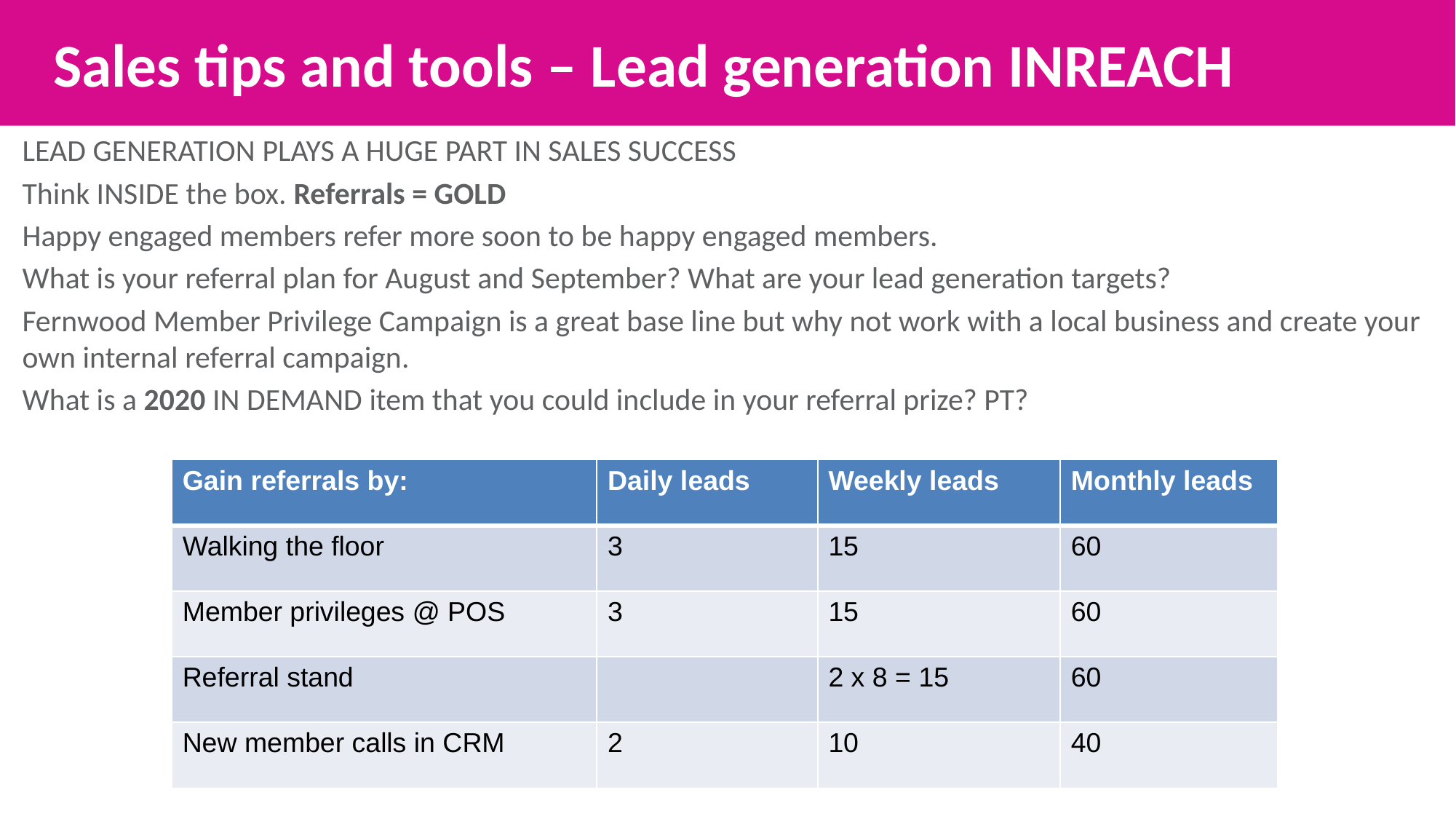

Sales tips and tools – Lead generation INREACH
LEAD GENERATION PLAYS A HUGE PART IN SALES SUCCESS
Think INSIDE the box. Referrals = GOLD
Happy engaged members refer more soon to be happy engaged members.
What is your referral plan for August and September? What are your lead generation targets?
Fernwood Member Privilege Campaign is a great base line but why not work with a local business and create your own internal referral campaign.
What is a 2020 IN DEMAND item that you could include in your referral prize? PT?

| Gain referrals by: | Daily leads | Weekly leads | Monthly leads |
| --- | --- | --- | --- |
| Walking the floor | 3 | 15 | 60 |
| Member privileges @ POS | 3 | 15 | 60 |
| Referral stand |  | 2 x 8 = 15 | 60 |
| New member calls in CRM | 2 | 10 | 40 |